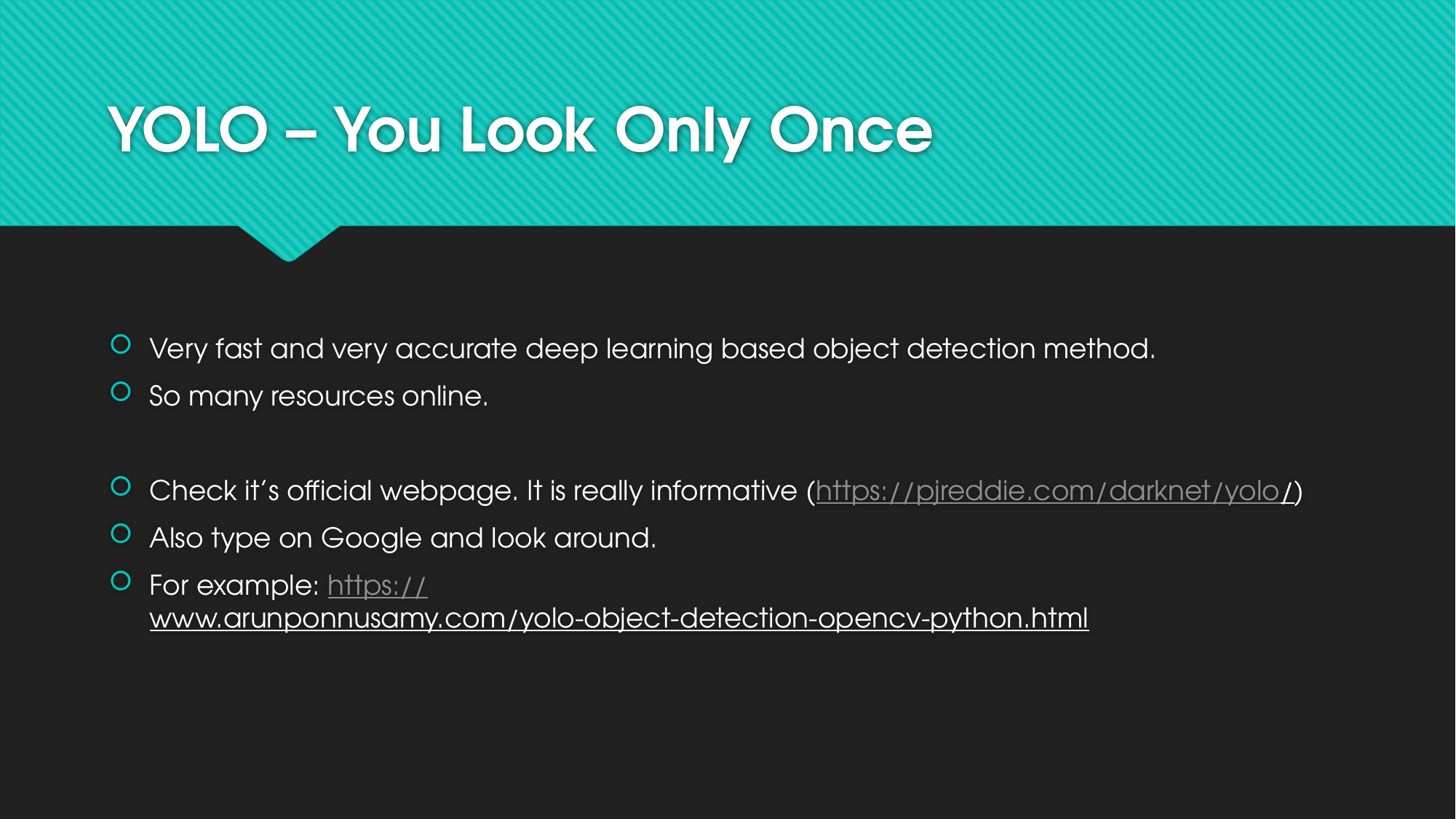

# YOLO – You Look Only Once
Very fast and very accurate deep learning based object detection method.
So many resources online.

Check it’s official webpage. It is really informative (https://pjreddie.com/darknet/yolo/)
Also type on Google and look around.
For example: https://www.arunponnusamy.com/yolo-object-detection-opencv-python.html